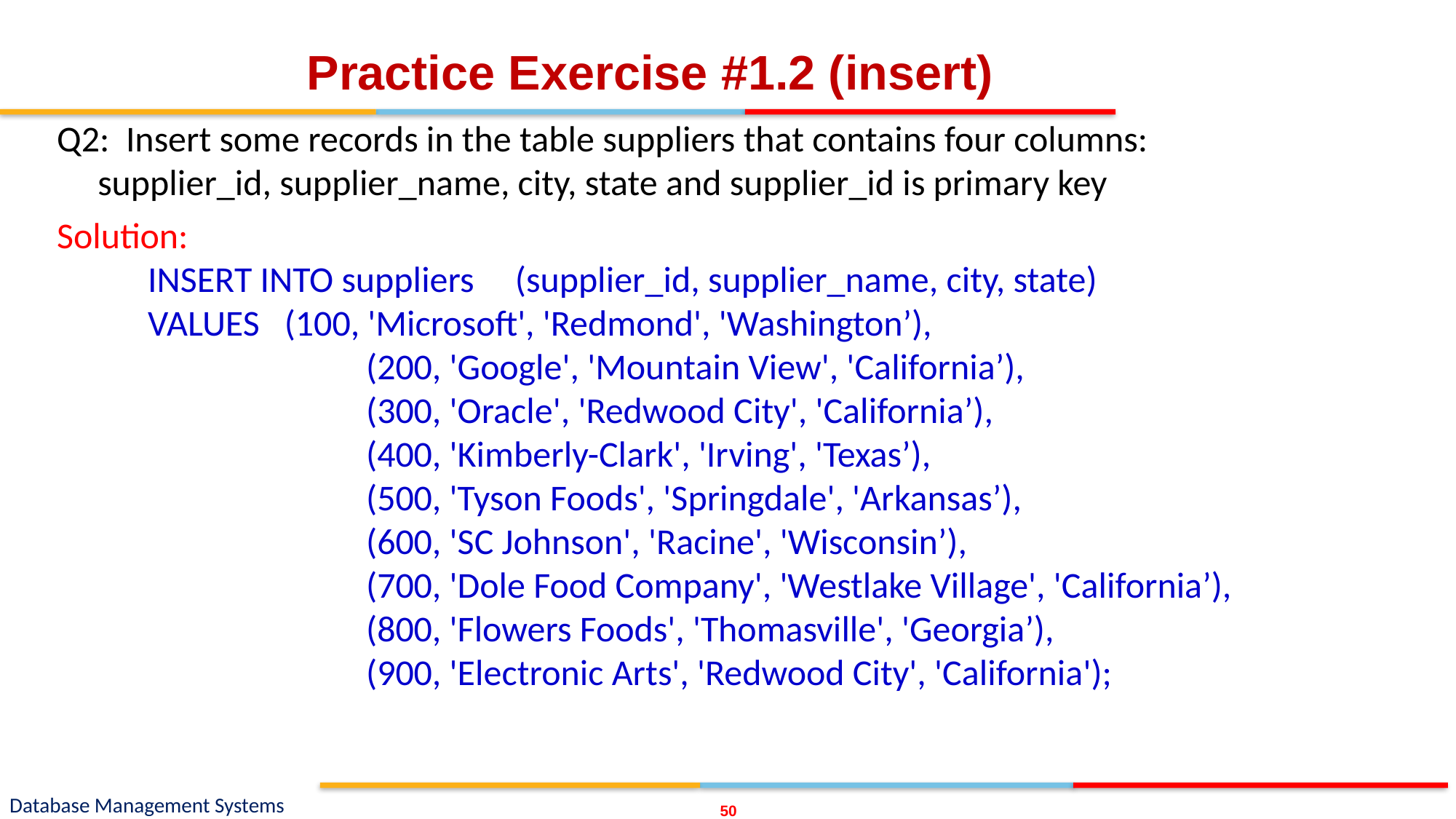

# Practice Exercise #1.2 (insert)
Q2:  Insert some records in the table suppliers that contains four columns: supplier_id, supplier_name, city, state and supplier_id is primary key
Solution:
INSERT INTO suppliers     (supplier_id, supplier_name, city, state)
VALUES   (100, 'Microsoft', 'Redmond', 'Washington’),
		(200, 'Google', 'Mountain View', 'California’),
		(300, 'Oracle', 'Redwood City', 'California’),
		(400, 'Kimberly-Clark', 'Irving', 'Texas’),
		(500, 'Tyson Foods', 'Springdale', 'Arkansas’),
		(600, 'SC Johnson', 'Racine', 'Wisconsin’),
		(700, 'Dole Food Company', 'Westlake Village', 'California’),
		(800, 'Flowers Foods', 'Thomasville', 'Georgia’),
		(900, 'Electronic Arts', 'Redwood City', 'California');